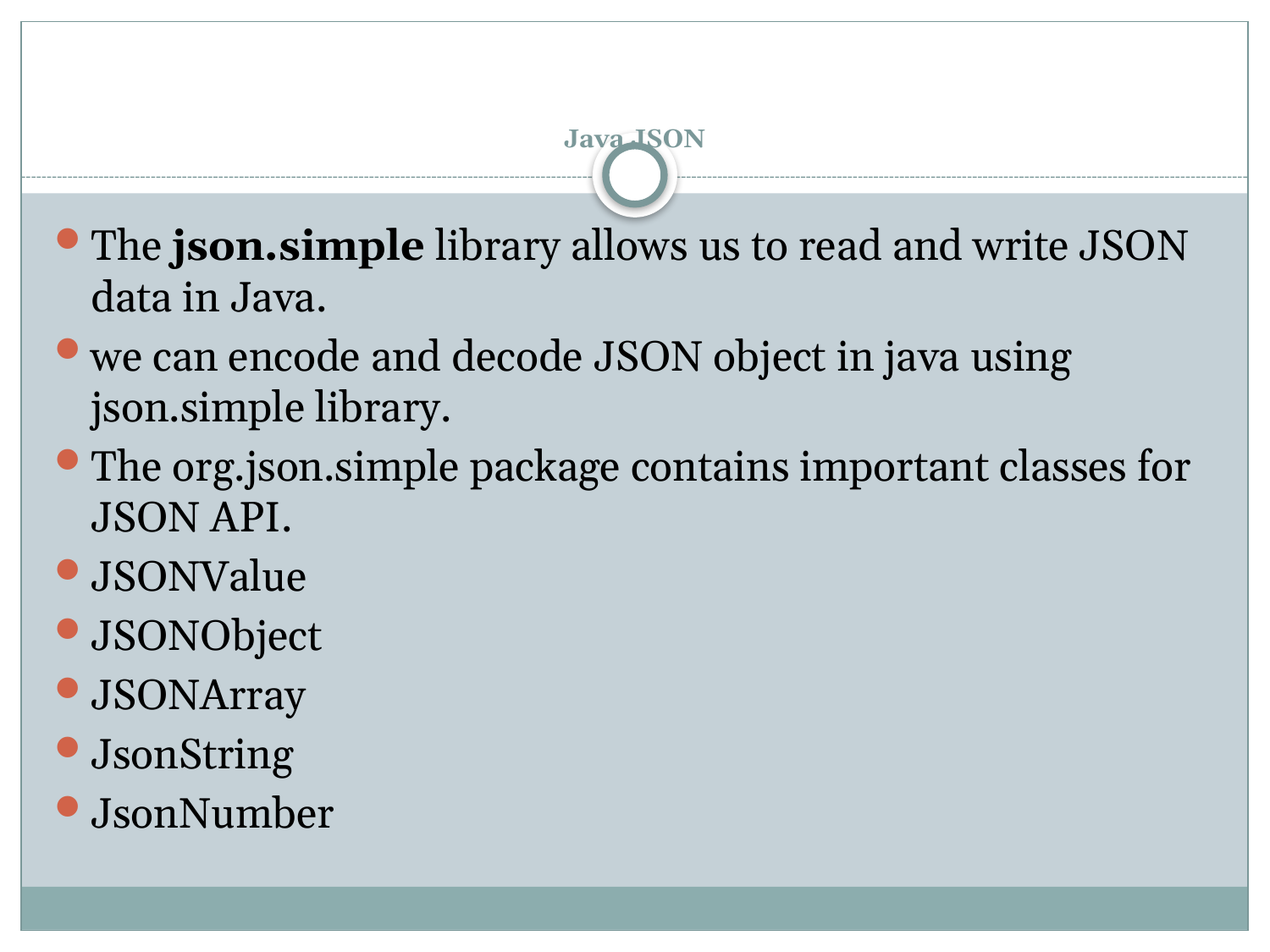

# Java JSON
The json.simple library allows us to read and write JSON data in Java.
we can encode and decode JSON object in java using json.simple library.
The org.json.simple package contains important classes for JSON API.
JSONValue
JSONObject
JSONArray
JsonString
JsonNumber